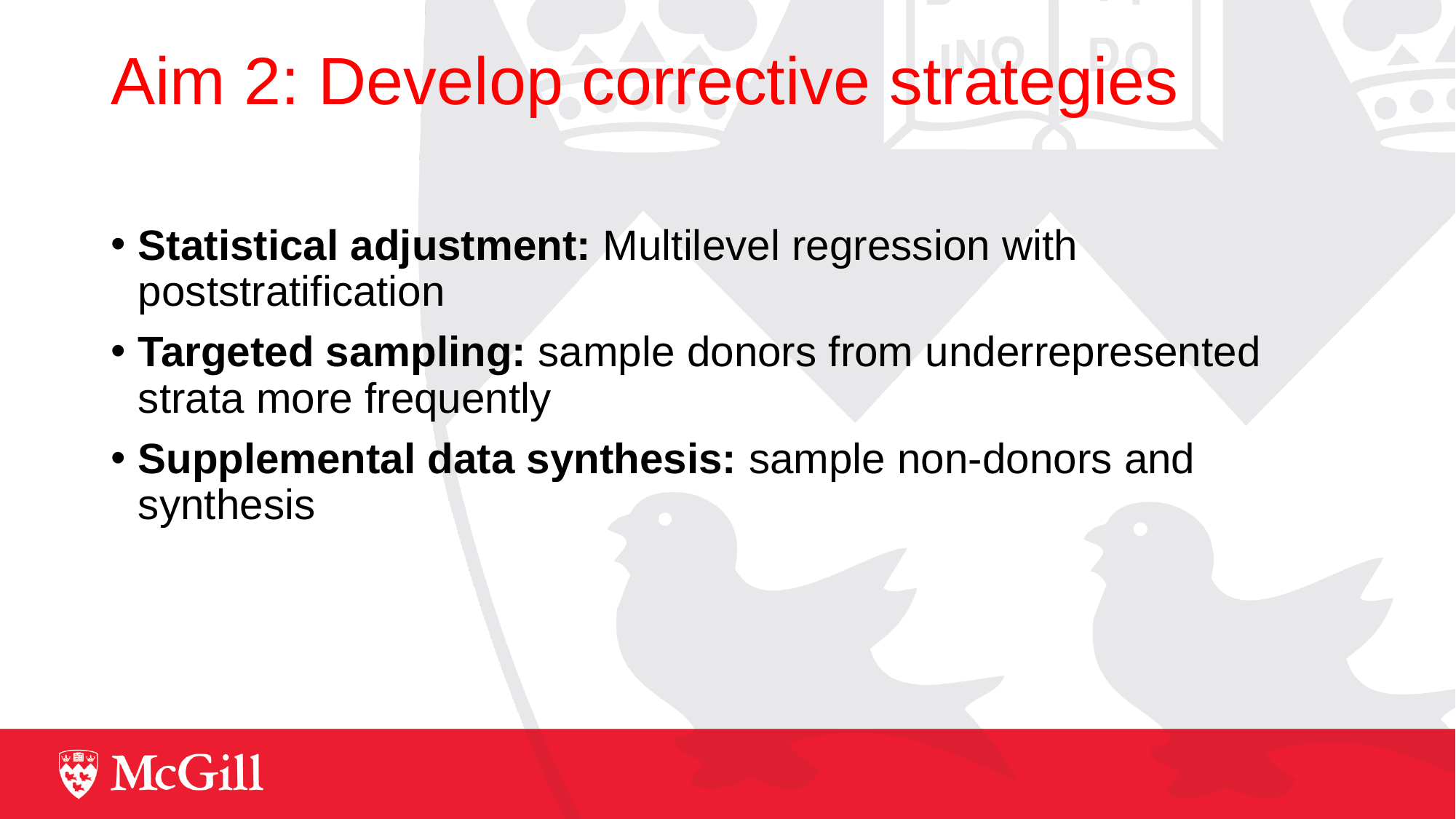

# Aim 2: Develop corrective strategies
Statistical adjustment: Multilevel regression with poststratification
Targeted sampling: sample donors from underrepresented strata more frequently
Supplemental data synthesis: sample non-donors and synthesis